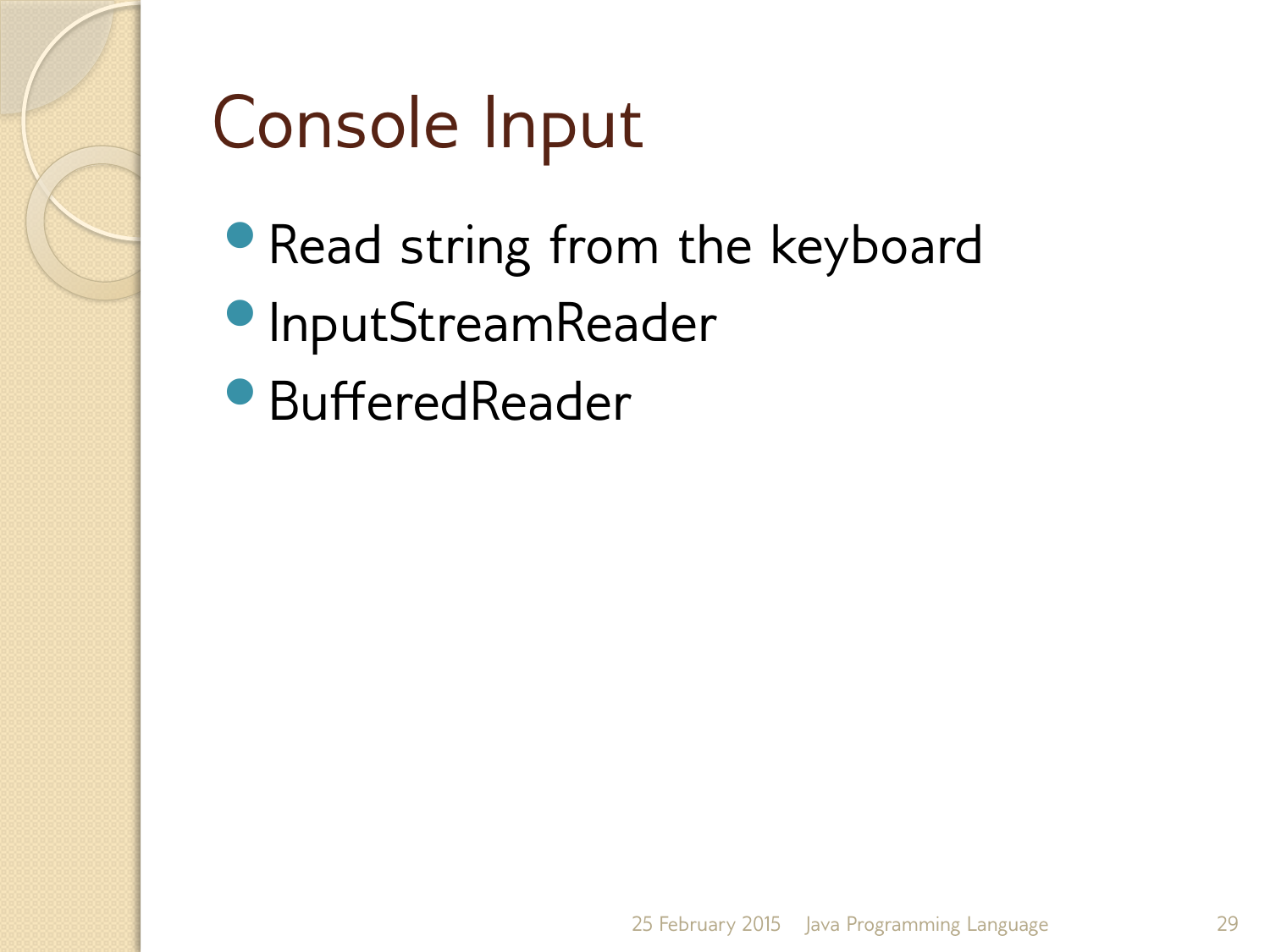

# Console Input
Read string from the keyboard
InputStreamReader
BufferedReader
25 February 2015
Java Programming Language
29